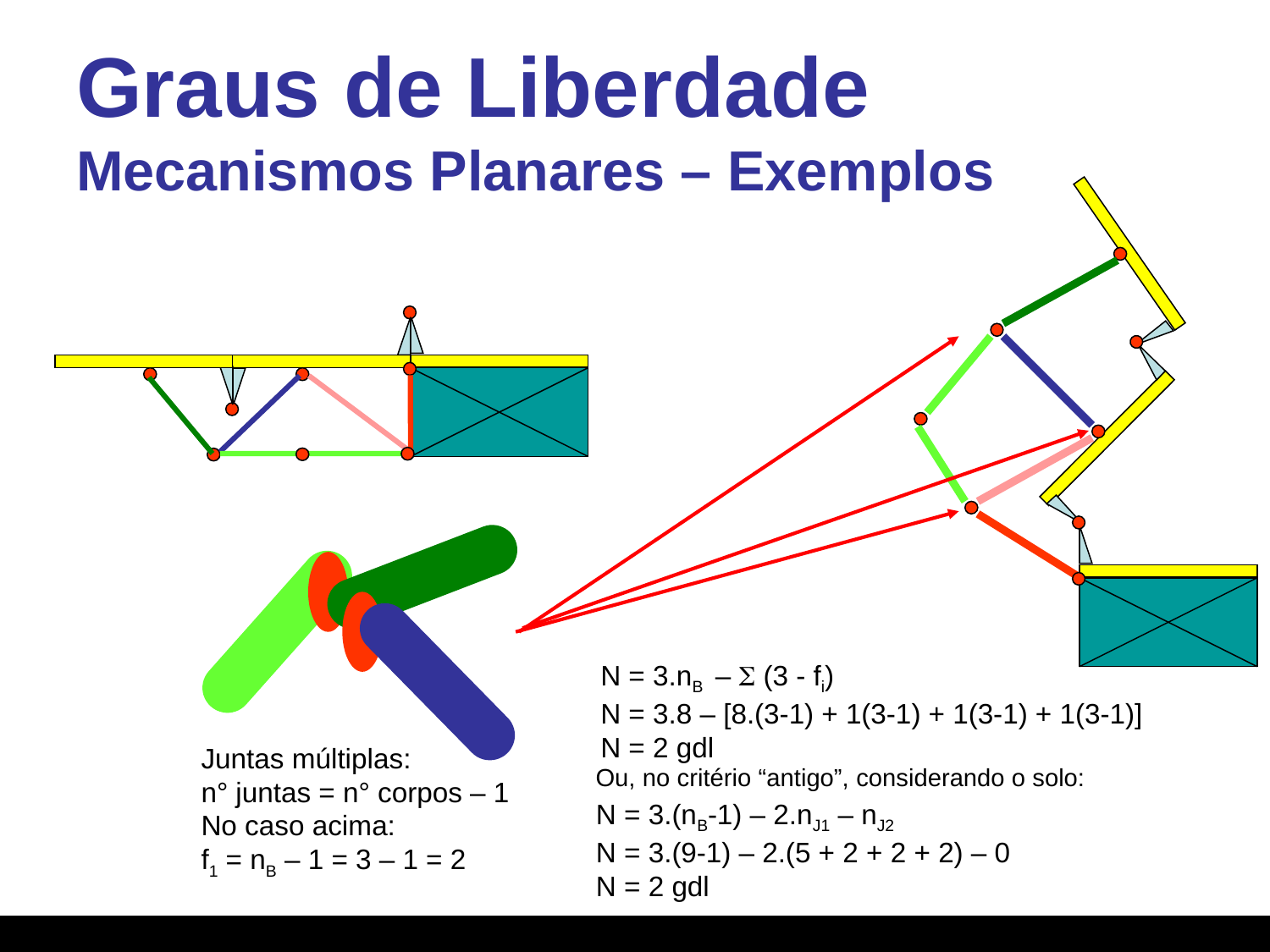

# Graus de Liberdade Mecanismos Planares – Exemplos

N = 3.nB  – Σ (3 - fi)
N = 3.8 – [8.(3-1) + 1(3-1) + 1(3-1) + 1(3-1)]
N = 2 gdl
Juntas múltiplas:
n° juntas = n° corpos – 1
No caso acima:
f1 = nB – 1 = 3 – 1 = 2
Ou, no critério “antigo”, considerando o solo:
N = 3.(nB-1) – 2.nJ1 – nJ2
N = 3.(9-1) – 2.(5 + 2 + 2 + 2) – 0
N = 2 gdl